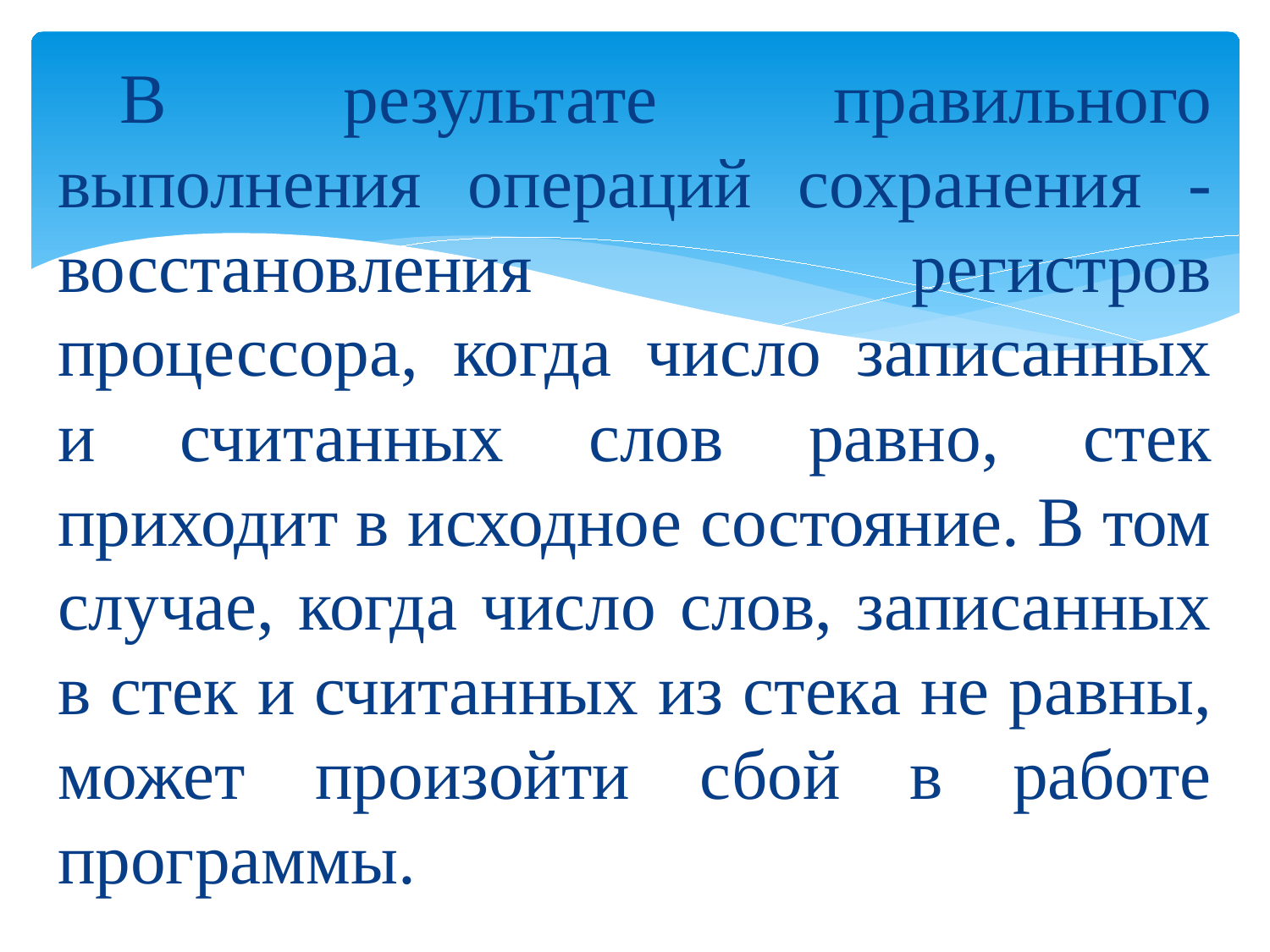

В результате правильного выполнения операций сохранения - восстановления регистров процессора, когда число записанных и считанных слов равно, стек приходит в исходное состояние. В том случае, когда число слов, записанных в стек и считанных из стека не равны, может произойти сбой в работе программы.